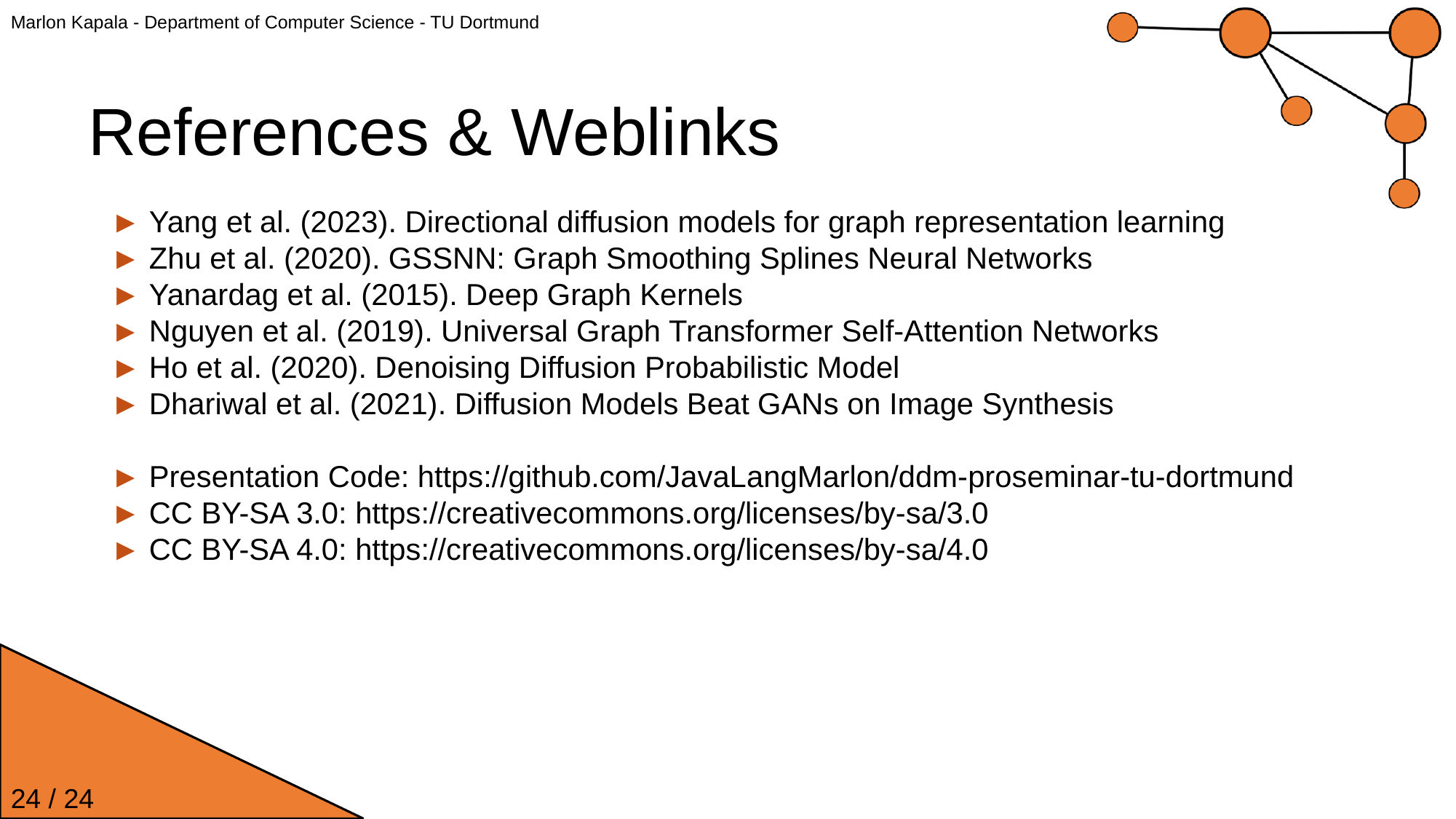

Marlon Kapala - Department of Computer Science - TU Dortmund
References & Weblinks
► Yang et al. (2023). Directional diffusion models for graph representation learning
► Zhu et al. (2020). GSSNN: Graph Smoothing Splines Neural Networks
► Yanardag et al. (2015). Deep Graph Kernels
► Nguyen et al. (2019). Universal Graph Transformer Self-Attention Networks
► Ho et al. (2020). Denoising Diffusion Probabilistic Model
► Dhariwal et al. (2021). Diffusion Models Beat GANs on Image Synthesis

► Presentation Code: https://github.com/JavaLangMarlon/ddm-proseminar-tu-dortmund
► CC BY-SA 3.0: https://creativecommons.org/licenses/by-sa/3.0
► CC BY-SA 4.0: https://creativecommons.org/licenses/by-sa/4.0

24 / 24